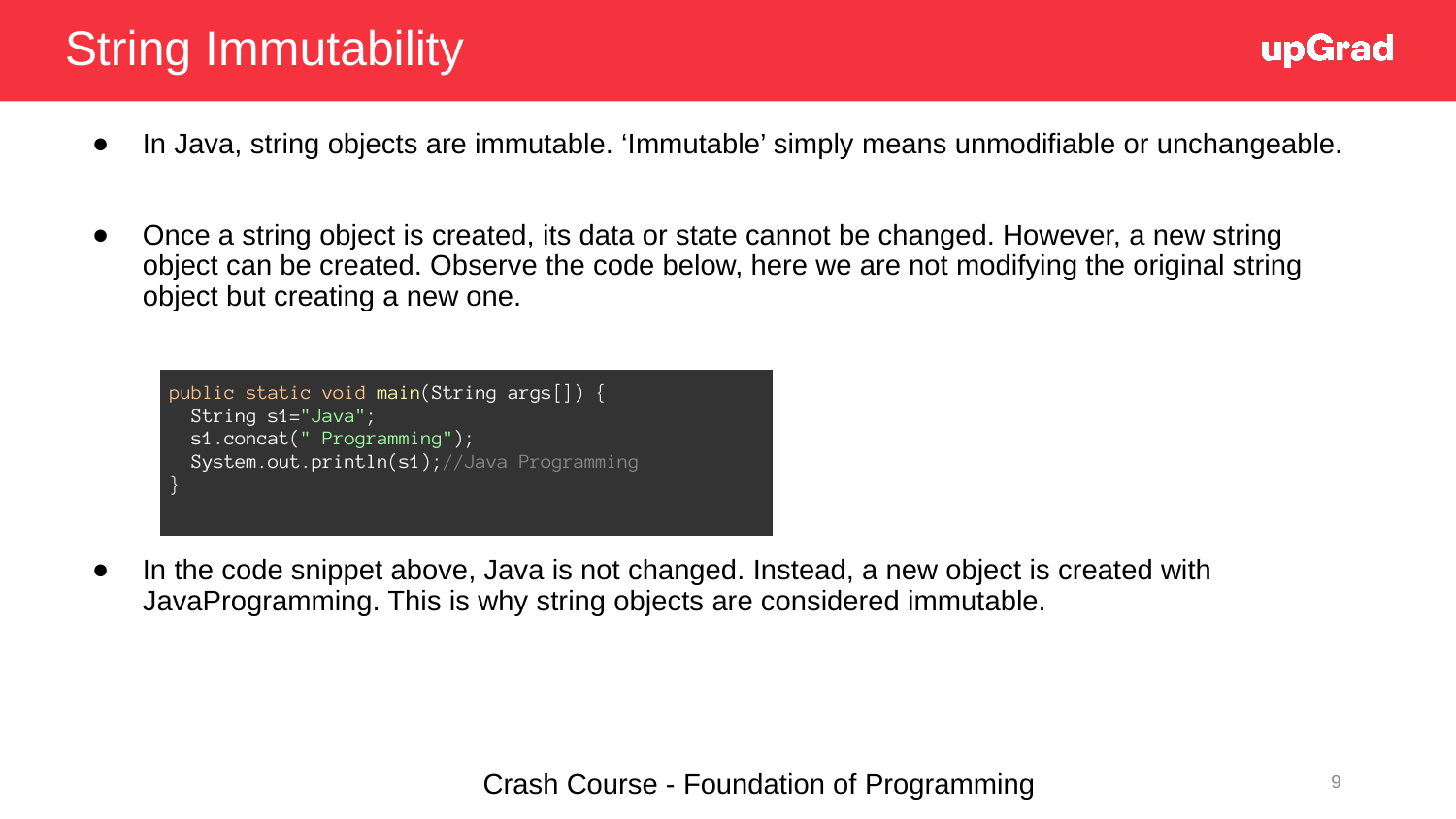

# String Immutability
In Java, string objects are immutable. ‘Immutable’ simply means unmodifiable or unchangeable.

Once a string object is created, its data or state cannot be changed. However, a new string object can be created. Observe the code below, here we are not modifying the original string object but creating a new one.

In the code snippet above, Java is not changed. Instead, a new object is created with JavaProgramming. This is why string objects are considered immutable.

| public static void main(String args[]) { String s1="Java"; s1.concat(" Programming"); System.out.println(s1);//Java Programming } |
| --- |
9
Crash Course - Foundation of Programming